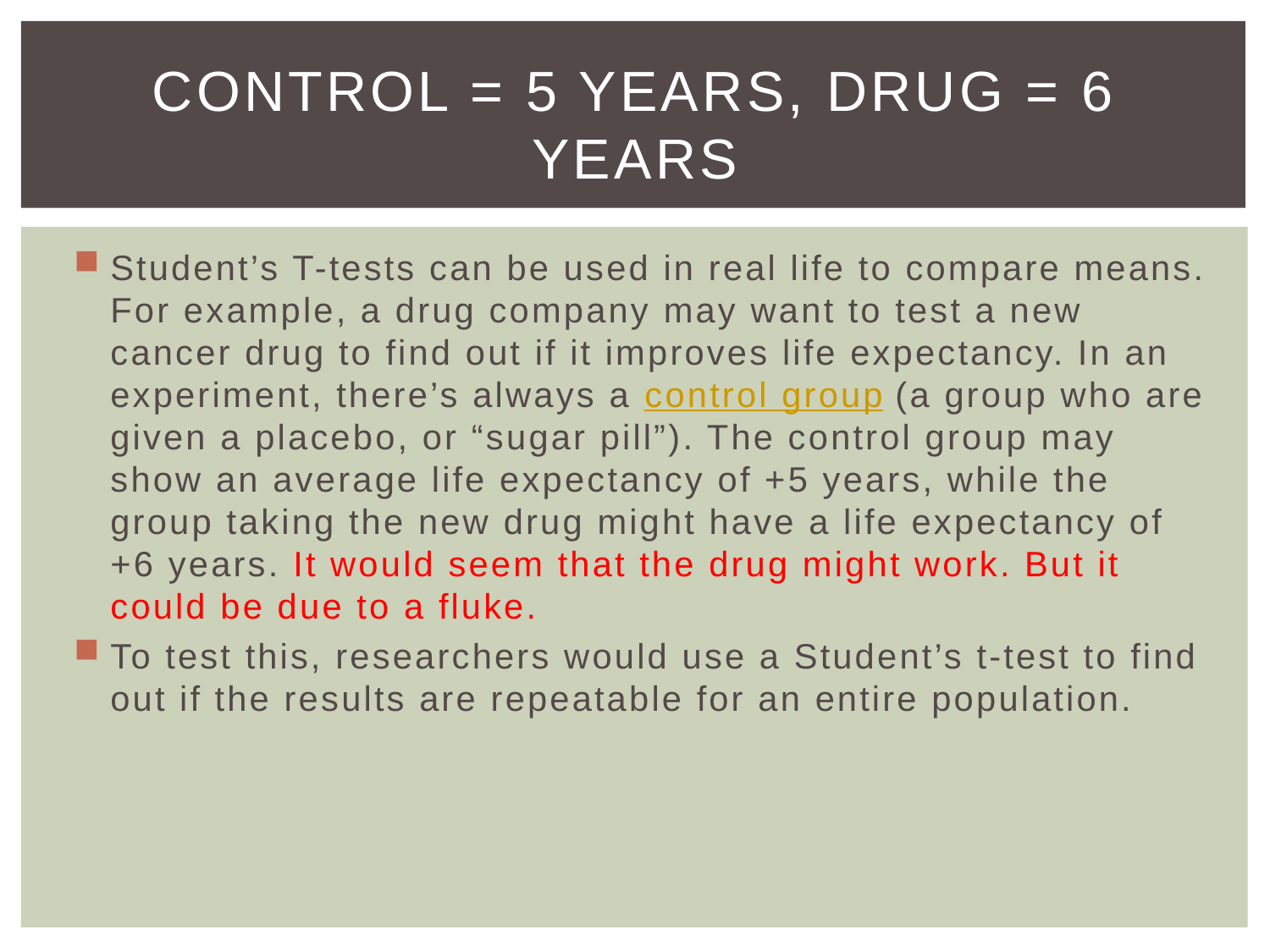

# Control = 5 Years, Drug = 6 Years
Student’s T-tests can be used in real life to compare means. For example, a drug company may want to test a new cancer drug to find out if it improves life expectancy. In an experiment, there’s always a control group (a group who are given a placebo, or “sugar pill”). The control group may show an average life expectancy of +5 years, while the group taking the new drug might have a life expectancy of +6 years. It would seem that the drug might work. But it could be due to a fluke.
To test this, researchers would use a Student’s t-test to find out if the results are repeatable for an entire population.